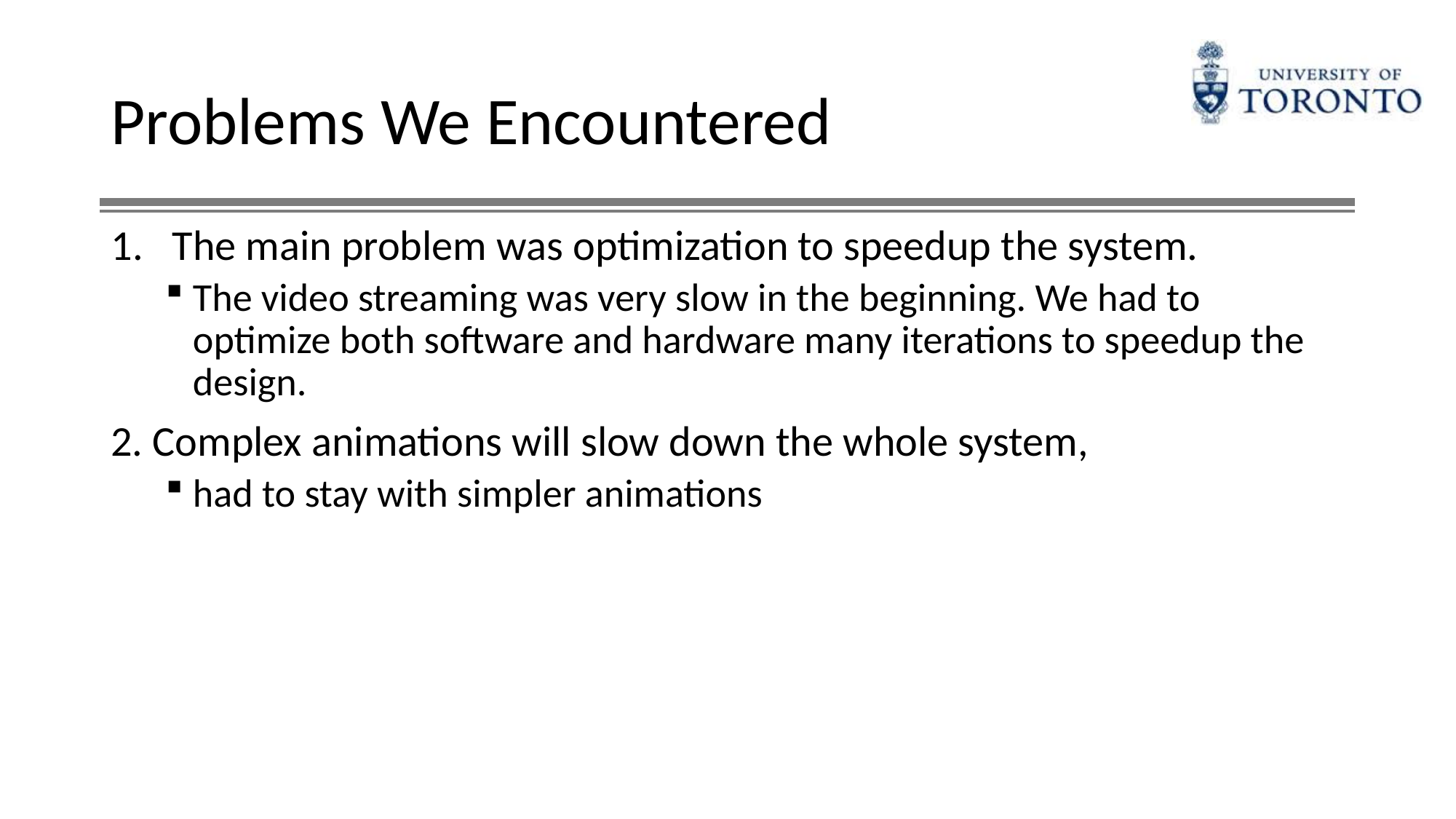

# Problems We Encountered
The main problem was optimization to speedup the system.
The video streaming was very slow in the beginning. We had to optimize both software and hardware many iterations to speedup the design.
2. Complex animations will slow down the whole system,
had to stay with simpler animations